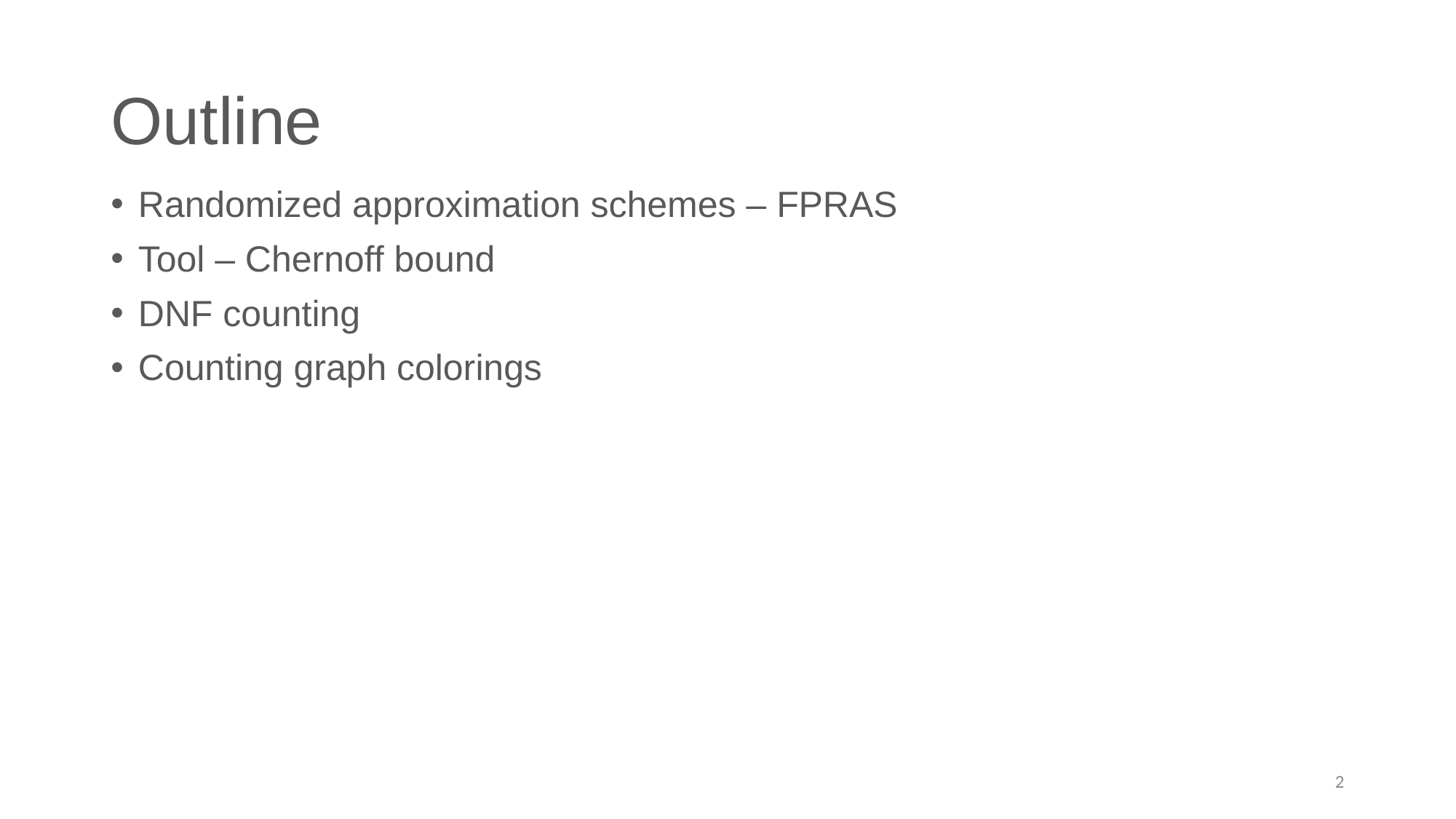

# Outline
Randomized approximation schemes – FPRAS
Tool – Chernoff bound
DNF counting
Counting graph colorings
2